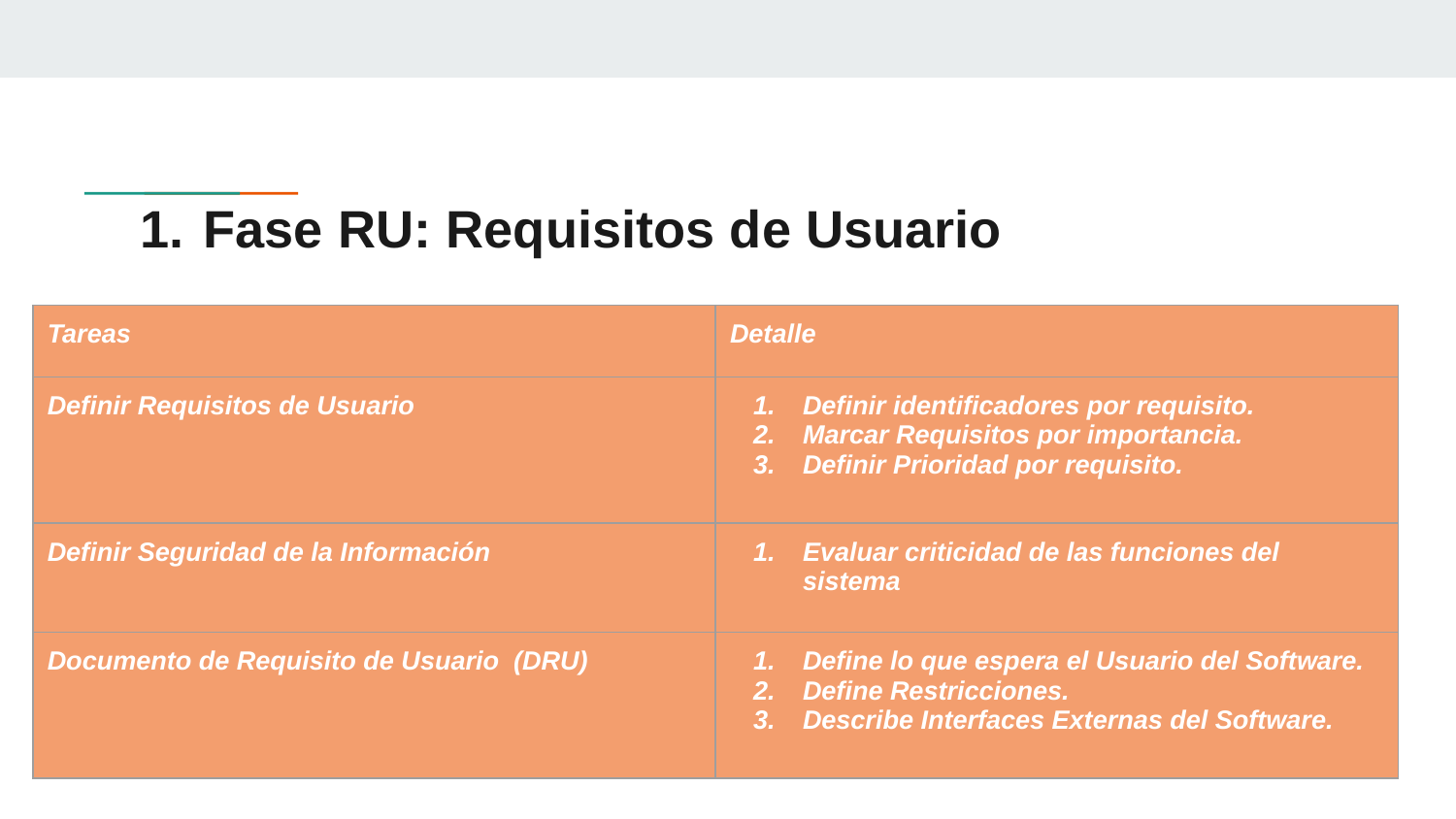

# Fase RU: Requisitos de Usuario
| Tareas | Detalle |
| --- | --- |
| Definir Requisitos de Usuario | Definir identificadores por requisito. Marcar Requisitos por importancia. Definir Prioridad por requisito. |
| Definir Seguridad de la Información | Evaluar criticidad de las funciones del sistema |
| Documento de Requisito de Usuario (DRU) | Define lo que espera el Usuario del Software. Define Restricciones. Describe Interfaces Externas del Software. |